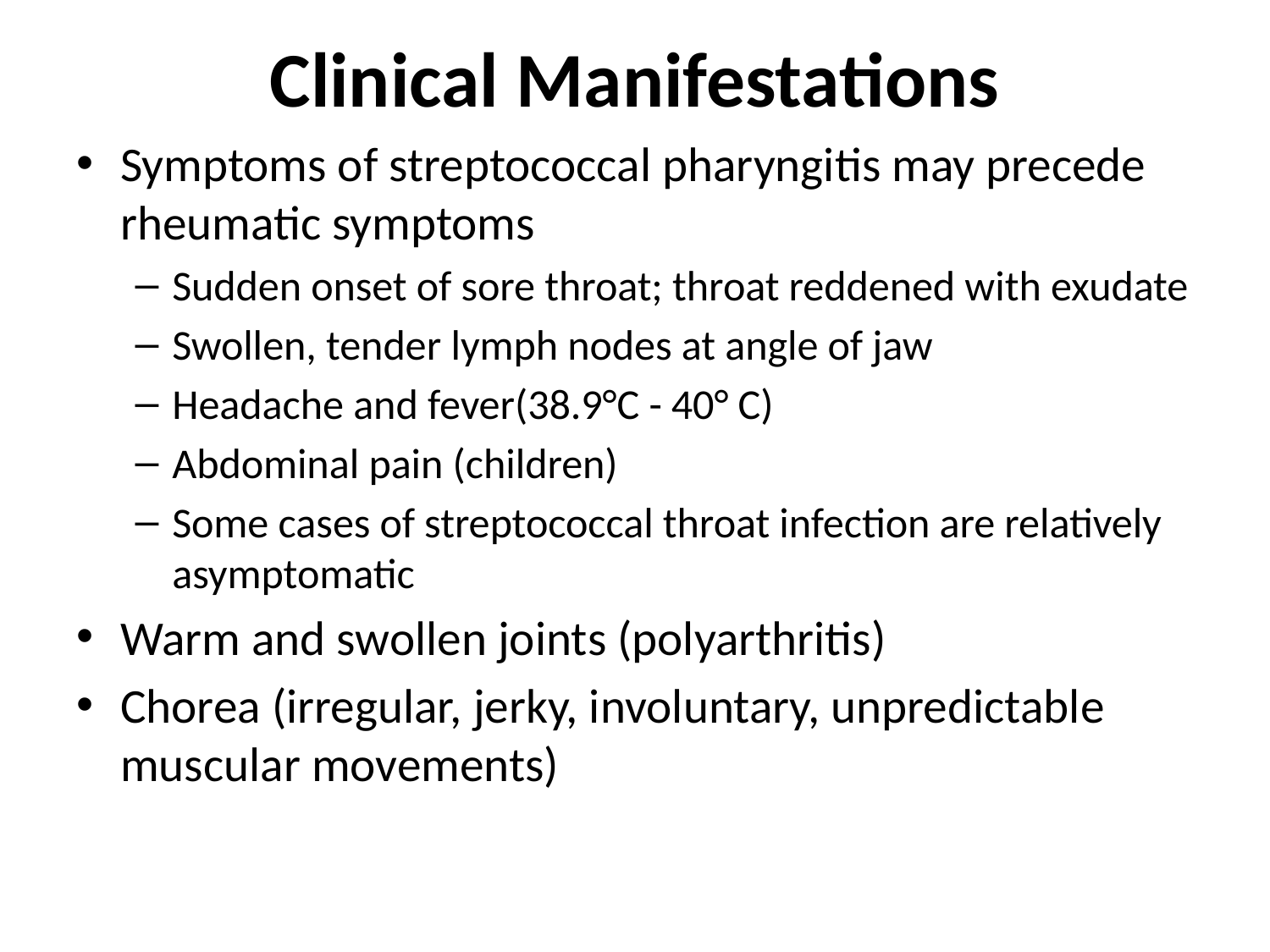

# Clinical Manifestations
Symptoms of streptococcal pharyngitis may precede rheumatic symptoms
Sudden onset of sore throat; throat reddened with exudate
Swollen, tender lymph nodes at angle of jaw
Headache and fever(38.9°C - 40° C)
Abdominal pain (children)
Some cases of streptococcal throat infection are relatively asymptomatic
Warm and swollen joints (polyarthritis)
Chorea (irregular, jerky, involuntary, unpredictable muscular movements)